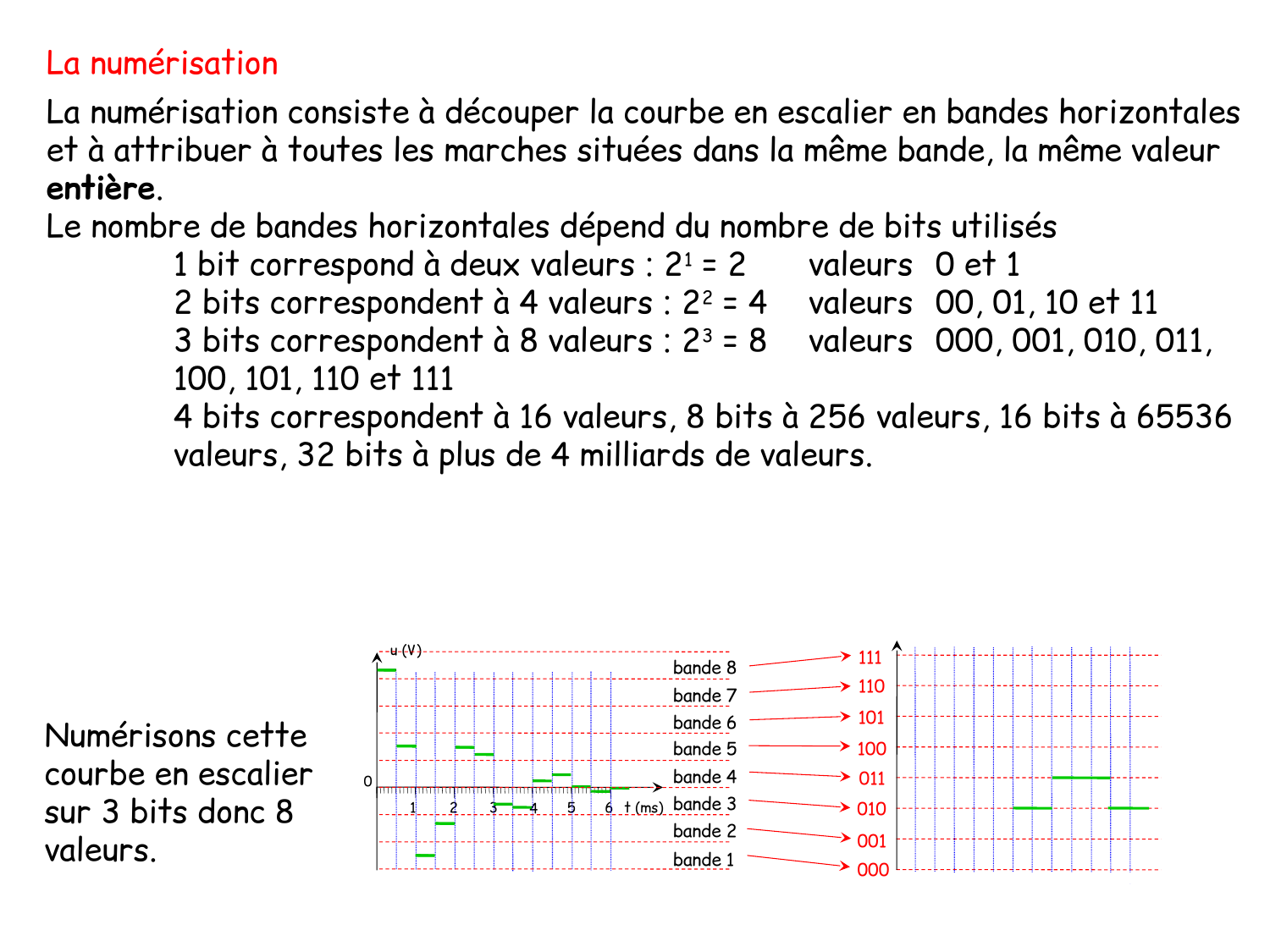

La numérisation
La numérisation consiste à découper la courbe en escalier en bandes horizontales et à attribuer à toutes les marches situées dans la même bande, la même valeur entière.
Le nombre de bandes horizontales dépend du nombre de bits utilisés
	1 bit correspond à deux valeurs : 21 = 2  	valeurs 	0 et 1
	2 bits correspondent à 4 valeurs : 22 = 4	valeurs 	00, 01, 10 et 11
	3 bits correspondent à 8 valeurs : 23 = 8	valeurs 	000, 001, 010, 011, 	100, 101, 110 et 111
	4 bits correspondent à 16 valeurs, 8 bits à 256 valeurs, 16 bits à 65536 	valeurs, 32 bits à plus de 4 milliards de valeurs.

u (V)

0

6
t (ms)
1
2
3
5
4
111
110
101
100
011
010
001
000

bande 8

bande 7
Numérisons cette courbe en escalier sur 3 bits donc 8 valeurs.
bande 6
bande 5

bande 4

bande 3

bande 2

bande 1